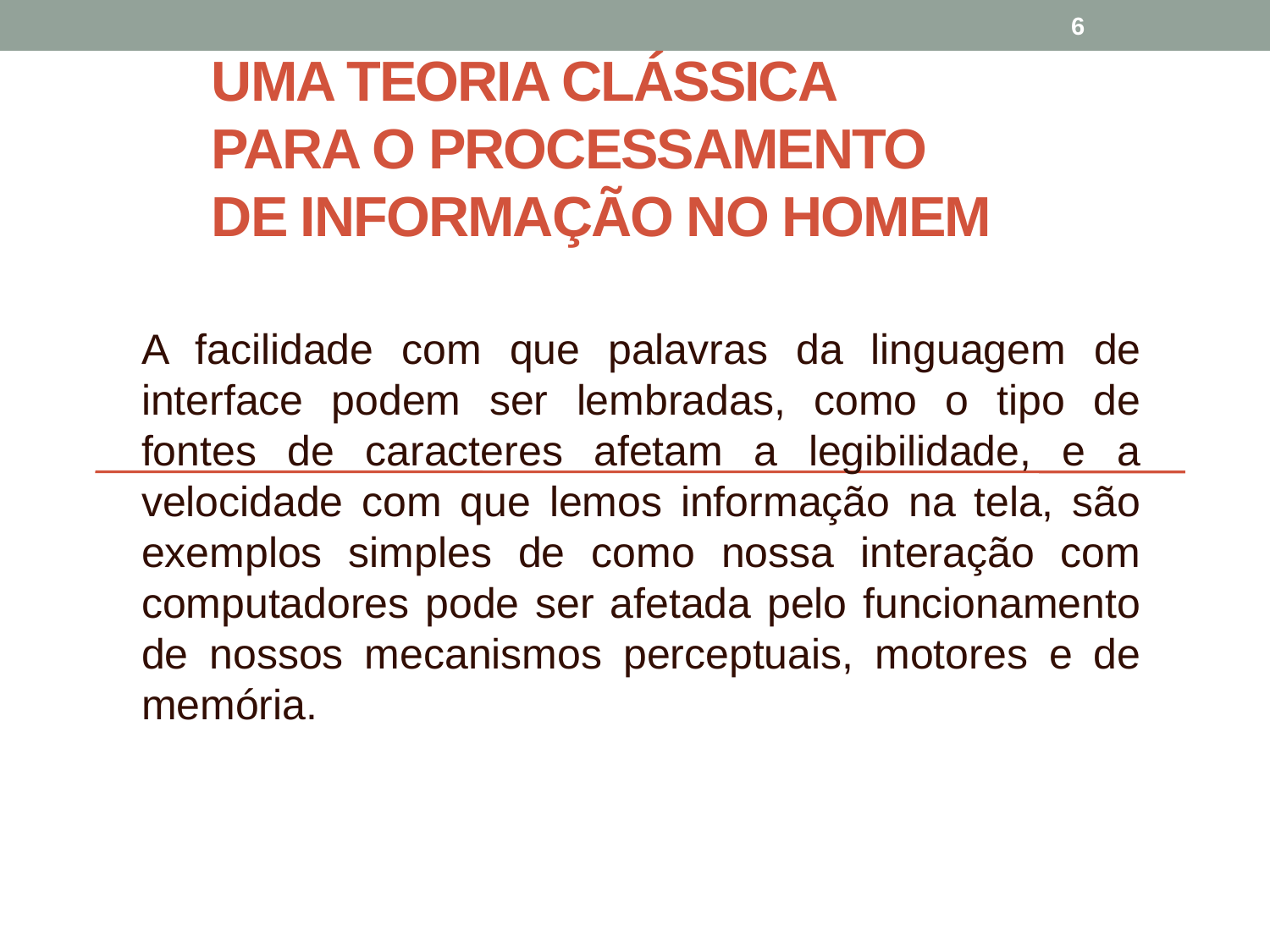

6
# UMA TEORIA CLÁSSICA PARA O PROCESSAMENTO DE INFORMAÇÃO NO HOMEM

A facilidade com que palavras da linguagem de interface podem ser lembradas, como o tipo de fontes de caracteres afetam a legibilidade, e a velocidade com que lemos informação na tela, são exemplos simples de como nossa interação com computadores pode ser afetada pelo funcionamento de nossos mecanismos perceptuais, motores e de memória.